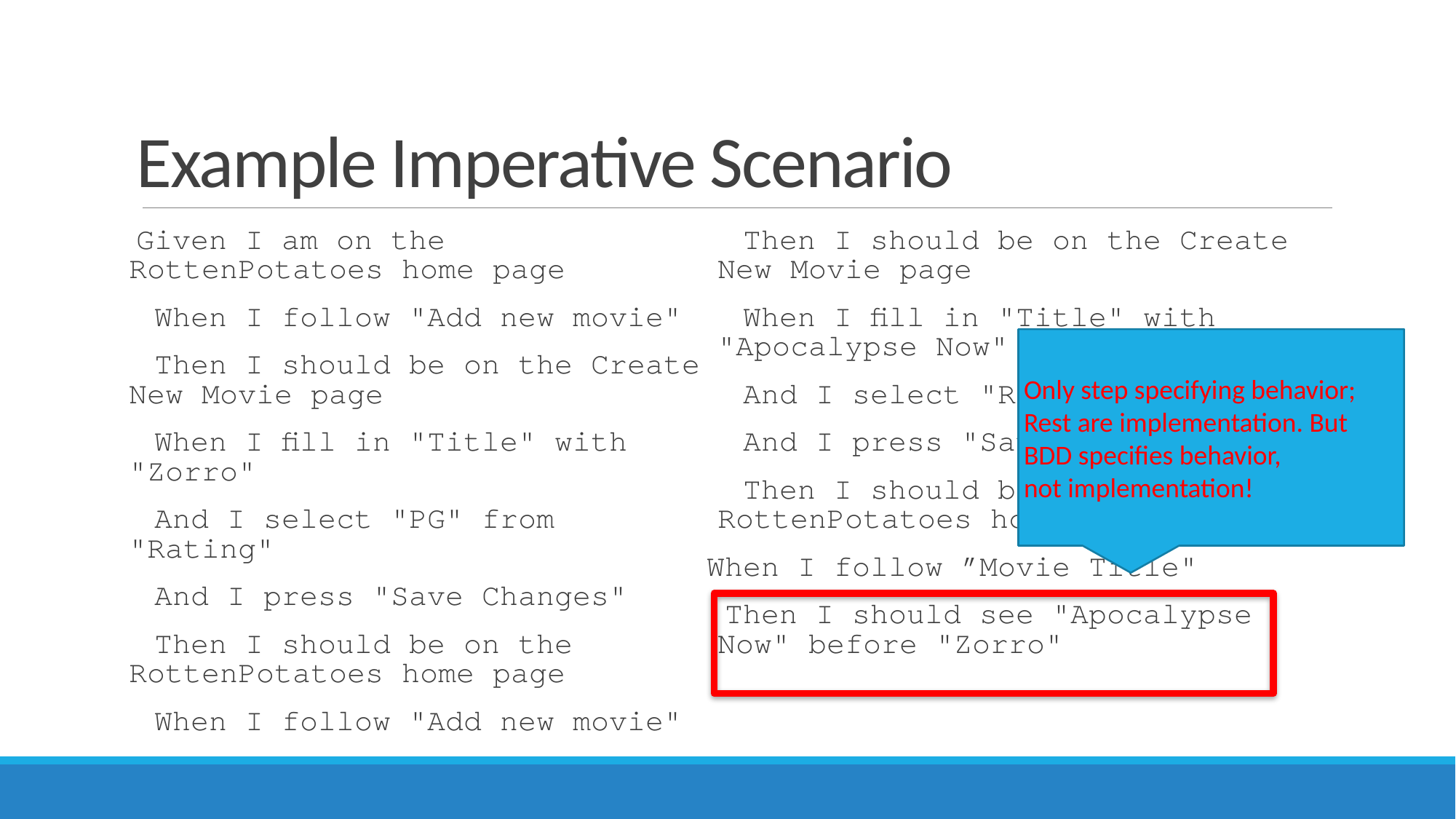

# Example Imperative Scenario
 Given I am on the RottenPotatoes home page
  When I follow "Add new movie"
  Then I should be on the Create New Movie page
  When I fill in "Title" with "Zorro"
  And I select "PG" from "Rating"
  And I press "Save Changes"
  Then I should be on the RottenPotatoes home page
  When I follow "Add new movie"
  Then I should be on the Create New Movie page
  When I fill in "Title" with "Apocalypse Now"
  And I select "R" from "Rating"
  And I press "Save Changes"
  Then I should be on the RottenPotatoes home page
When I follow ”Movie Title"
 Then I should see "Apocalypse Now" before "Zorro"

Only step specifying behavior;
Rest are implementation. But
BDD specifies behavior,
not implementation!